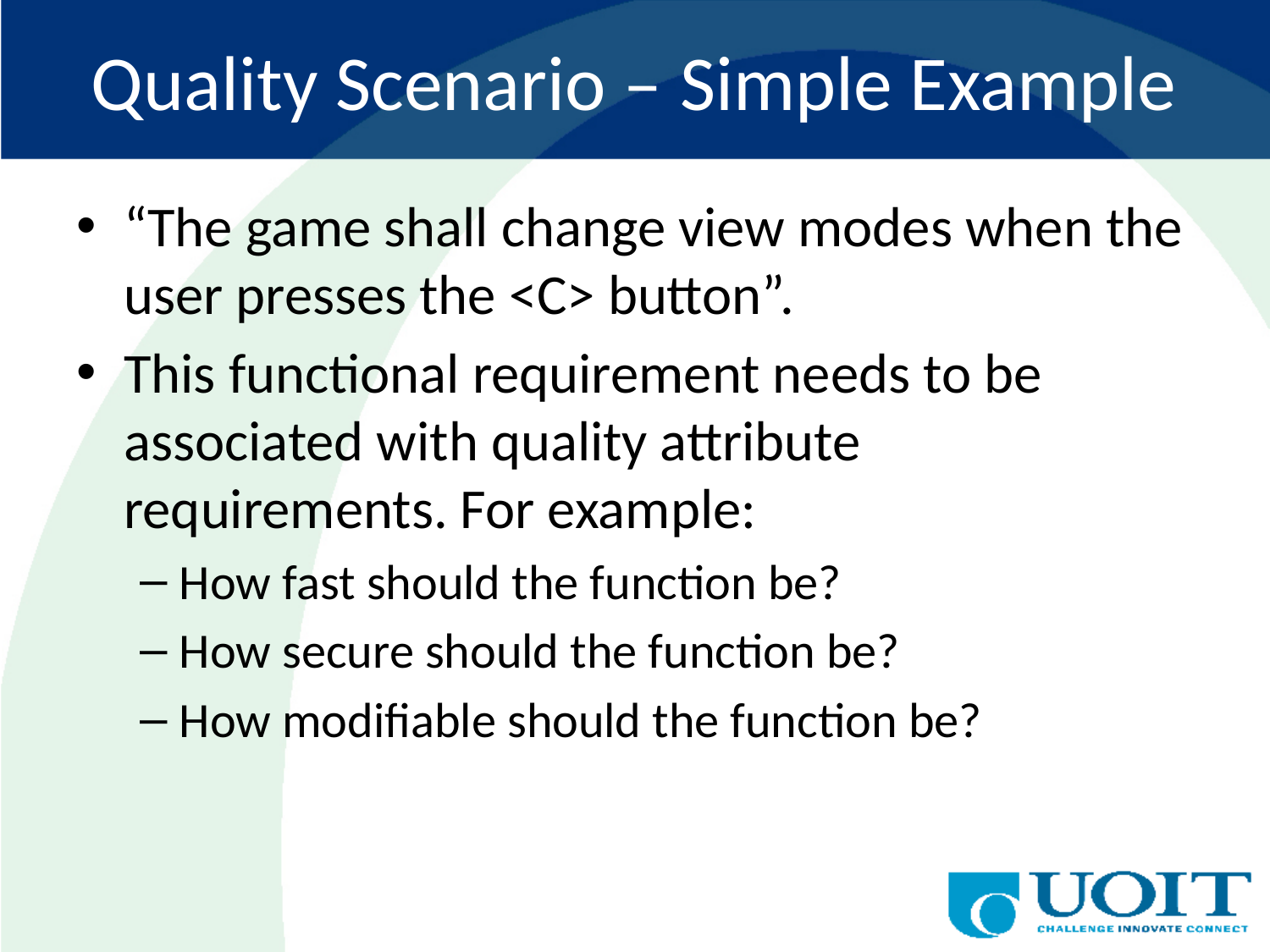

# Quality Scenario – Simple Example
“The game shall change view modes when the user presses the <C> button”.
This functional requirement needs to be associated with quality attribute requirements. For example:
How fast should the function be?
How secure should the function be?
How modifiable should the function be?